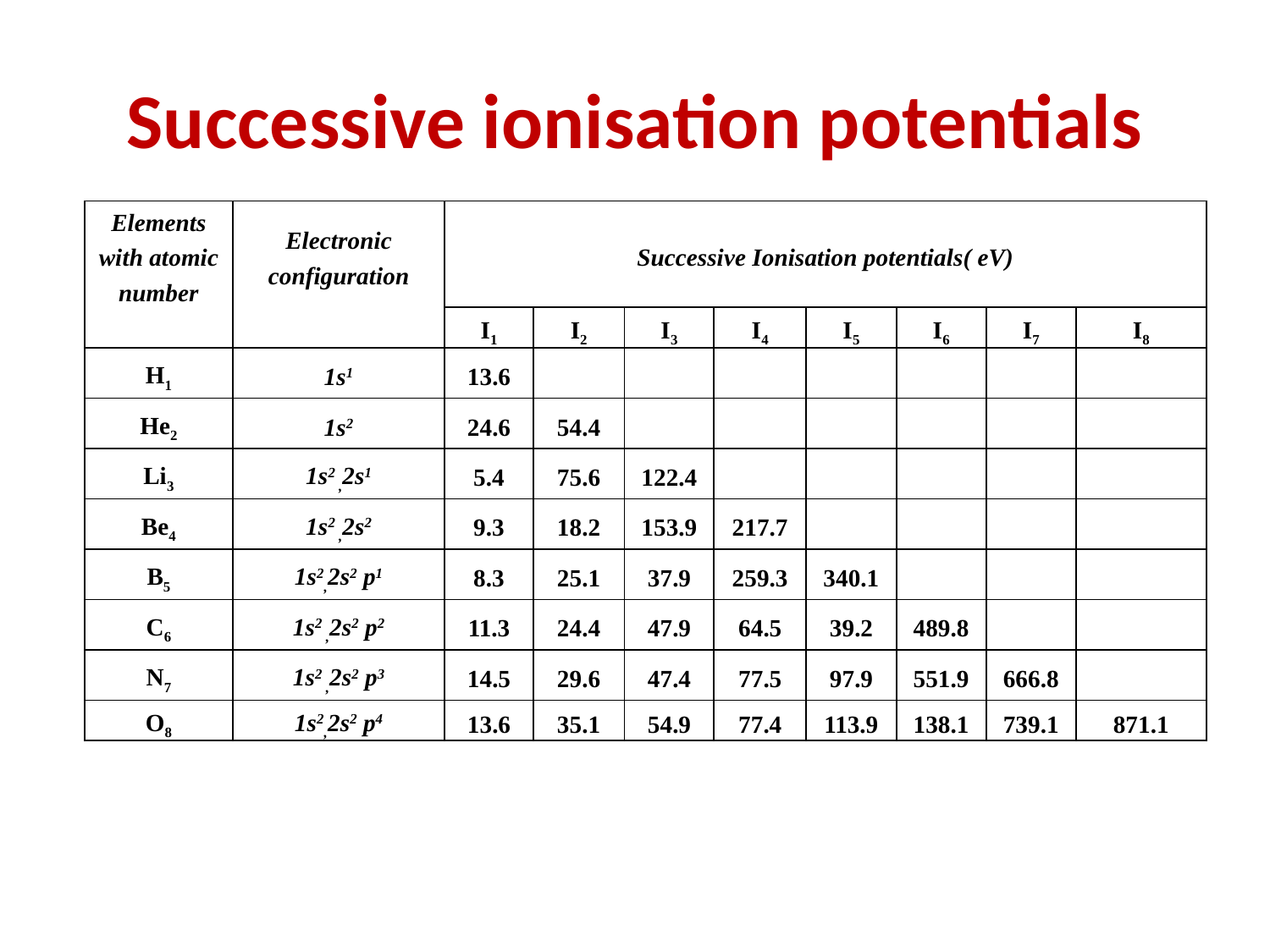

# Successive ionisation potentials
| Elements with atomic number | Electronic configuration | Successive Ionisation potentials( eV) |  |  |  |  |  |  |  |
| --- | --- | --- | --- | --- | --- | --- | --- | --- | --- |
|  |  | I1 | I2 | I3 | I4 | I5 | I6 | I7 | I8 |
| H1 | 1s1 | 13.6 |  |  |  |  |  |  |  |
| He2 | 1s2 | 24.6 | 54.4 |  |  |  |  |  |  |
| Li3 | 1s2 ,2s1 | 5.4 | 75.6 | 122.4 |  |  |  |  |  |
| Be4 | 1s2 ,2s2 | 9.3 | 18.2 | 153.9 | 217.7 |  |  |  |  |
| B5 | 1s2,2s2 p1 | 8.3 | 25.1 | 37.9 | 259.3 | 340.1 |  |  |  |
| C6 | 1s2 ,2s2 p2 | 11.3 | 24.4 | 47.9 | 64.5 | 39.2 | 489.8 |  |  |
| N7 | 1s2 ,2s2 p3 | 14.5 | 29.6 | 47.4 | 77.5 | 97.9 | 551.9 | 666.8 |  |
| O8 | 1s2,2s2 p4 | 13.6 | 35.1 | 54.9 | 77.4 | 113.9 | 138.1 | 739.1 | 871.1 |